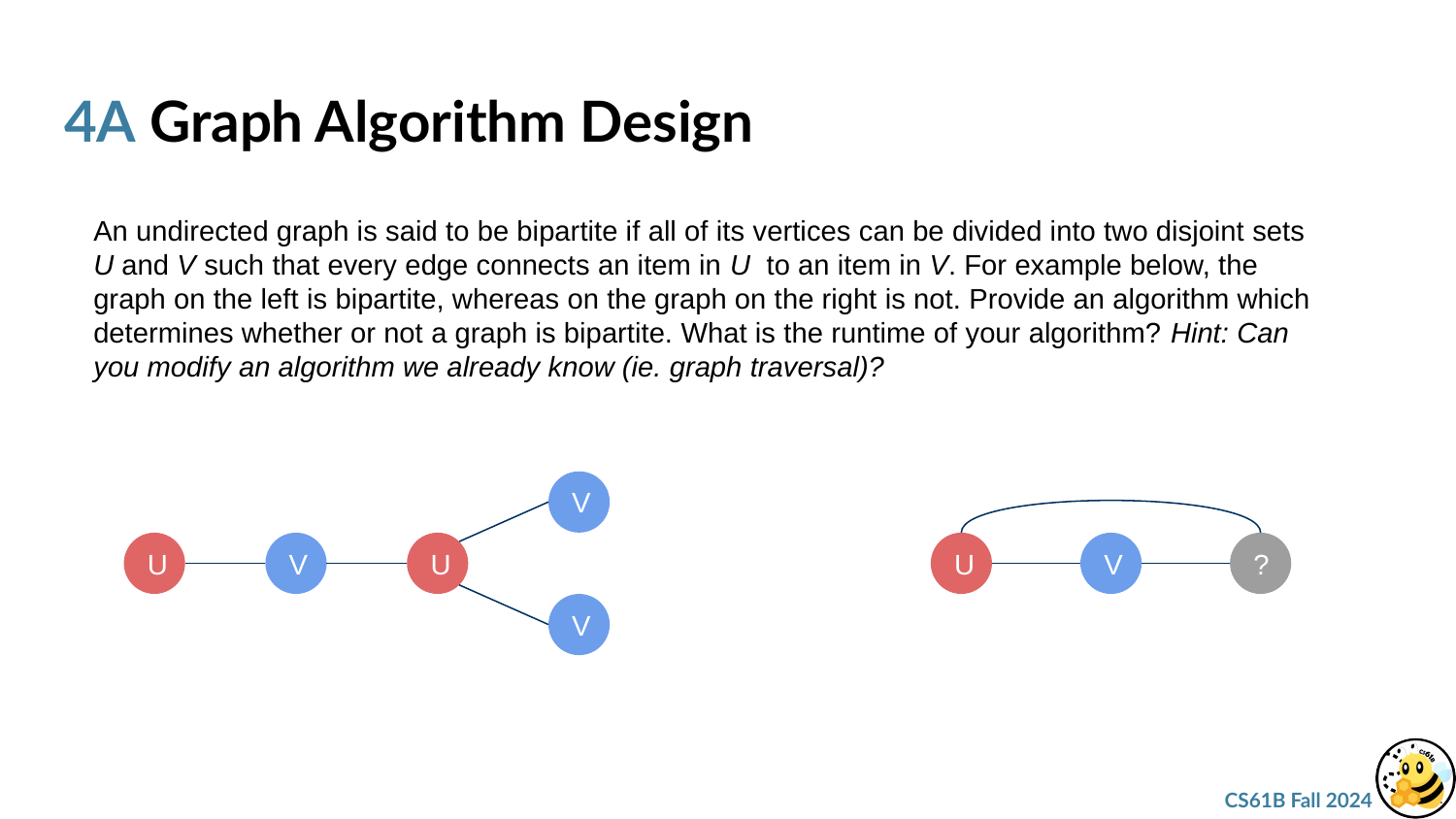

# 4A Graph Algorithm Design
An undirected graph is said to be bipartite if all of its vertices can be divided into two disjoint sets U and V such that every edge connects an item in U  to an item in V. For example below, the graph on the left is bipartite, whereas on the graph on the right is not. Provide an algorithm which determines whether or not a graph is bipartite. What is the runtime of your algorithm? Hint: Can you modify an algorithm we already know (ie. graph traversal)?
V
U
V
U
U
V
?
V